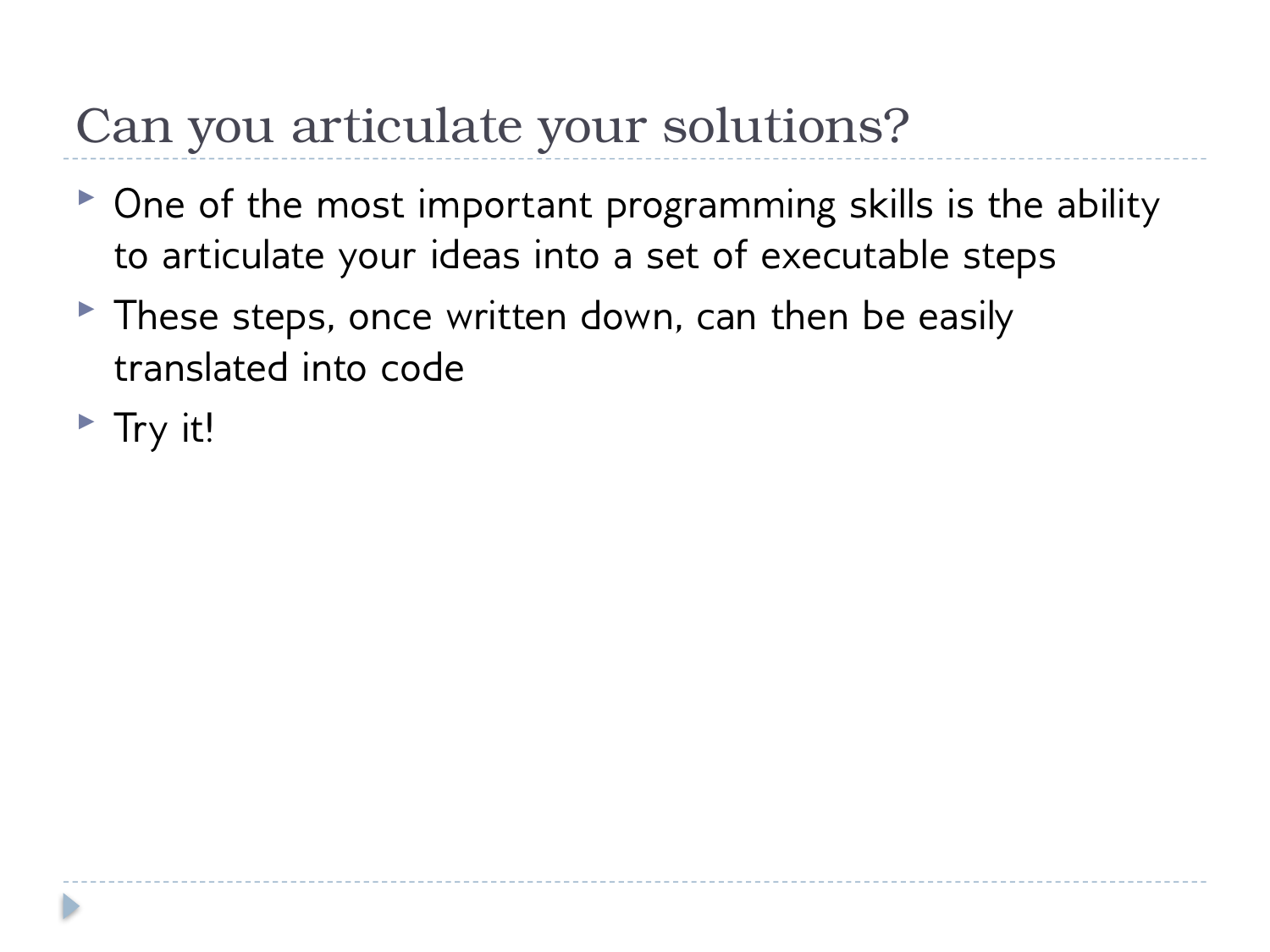

# Can you articulate your solutions?
One of the most important programming skills is the ability to articulate your ideas into a set of executable steps
These steps, once written down, can then be easily translated into code
Try it!